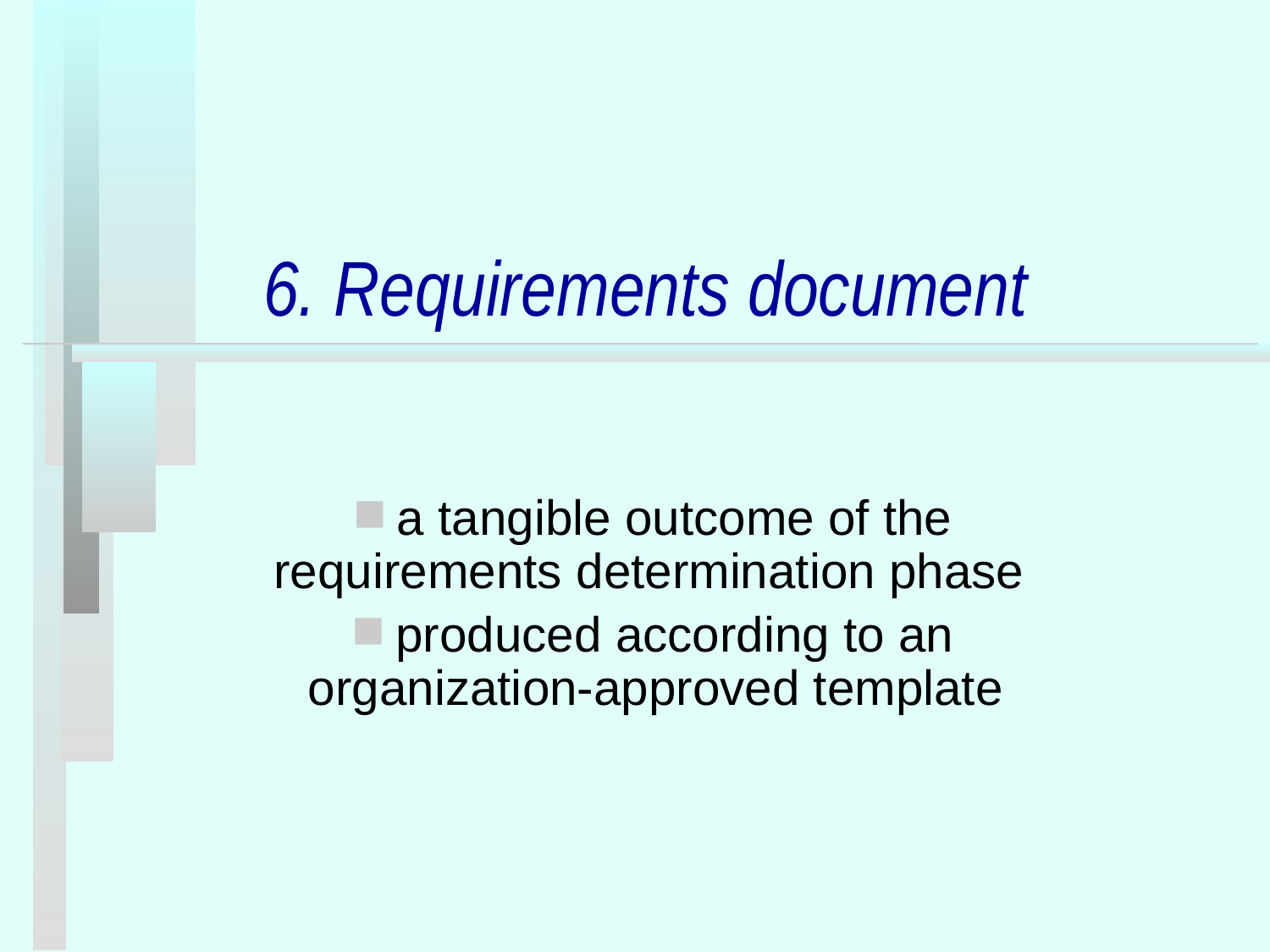

# 6. Requirements document
 a tangible outcome of the requirements determination phase
 produced according to an organization-approved template